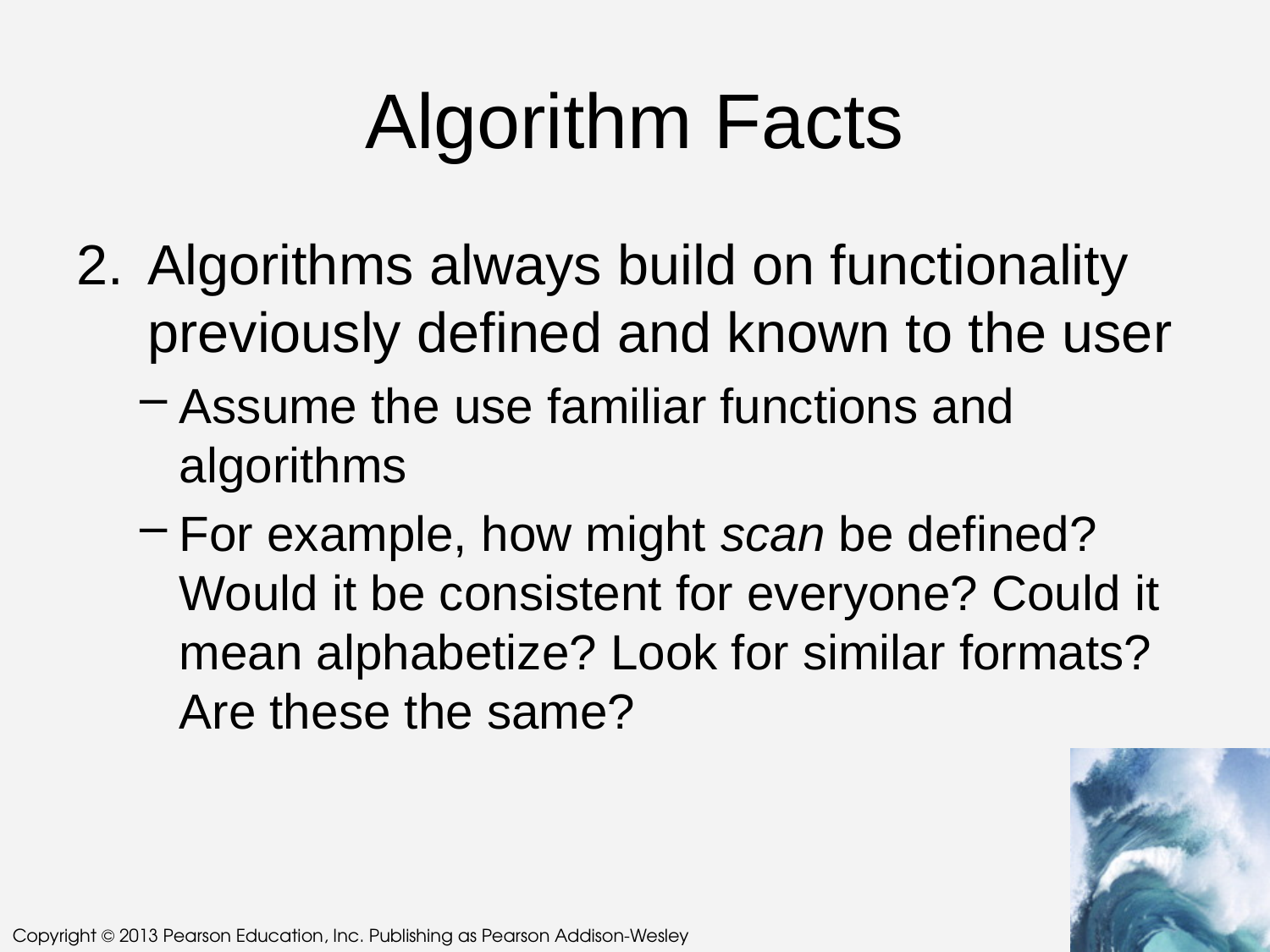

# Algorithm Facts
Algorithms always build on functionality previously defined and known to the user
Assume the use familiar functions and algorithms
For example, how might scan be defined? Would it be consistent for everyone? Could it mean alphabetize? Look for similar formats? Are these the same?